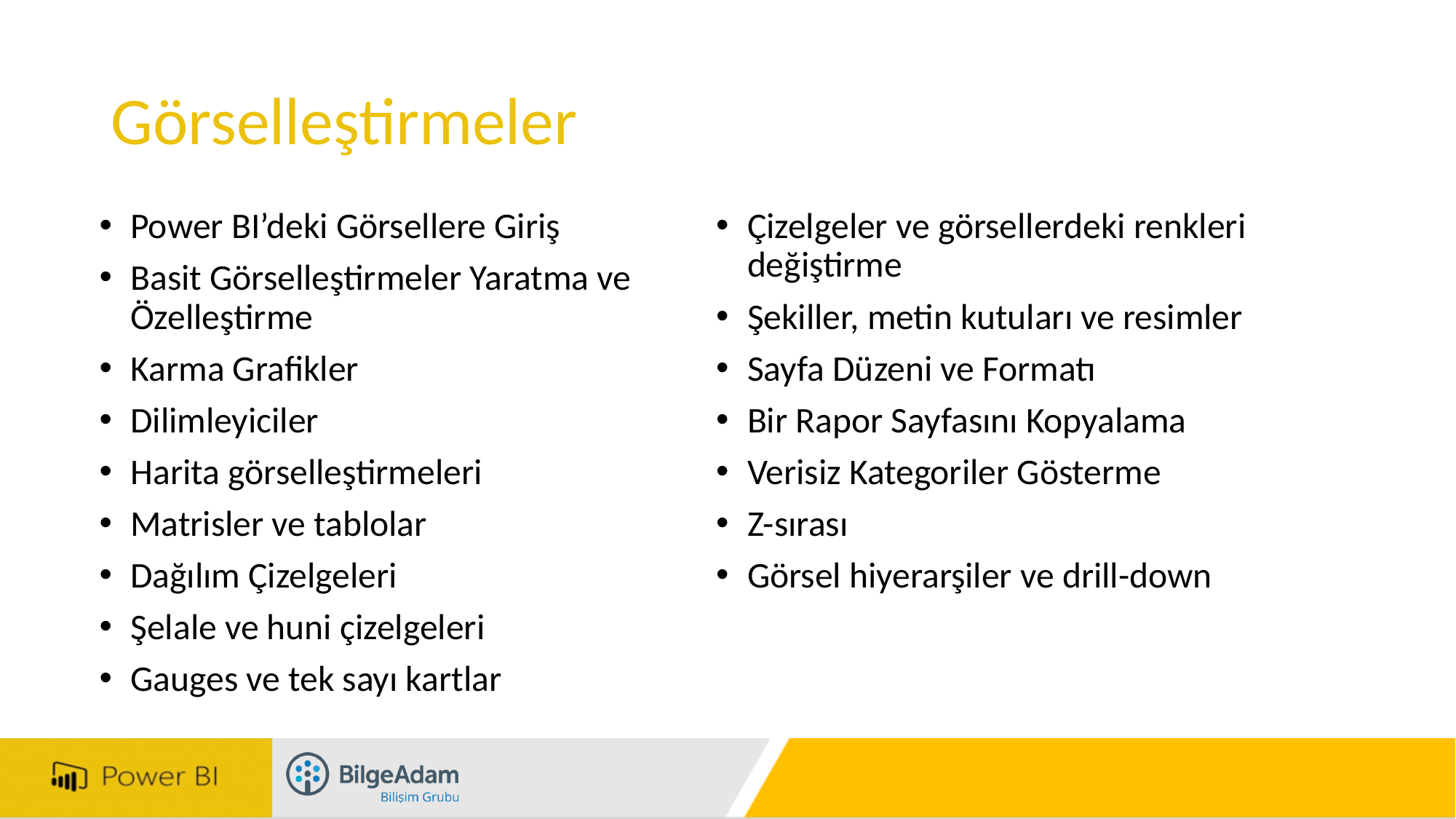

# Görselleştirmeler
Power BI’deki Görsellere Giriş
Basit Görselleştirmeler Yaratma ve Özelleştirme
Karma Grafikler
Dilimleyiciler
Harita görselleştirmeleri
Matrisler ve tablolar
Dağılım Çizelgeleri
Şelale ve huni çizelgeleri
Gauges ve tek sayı kartlar
Çizelgeler ve görsellerdeki renkleri değiştirme
Şekiller, metin kutuları ve resimler
Sayfa Düzeni ve Formatı
Bir Rapor Sayfasını Kopyalama
Verisiz Kategoriler Gösterme
Z-sırası
Görsel hiyerarşiler ve drill-down